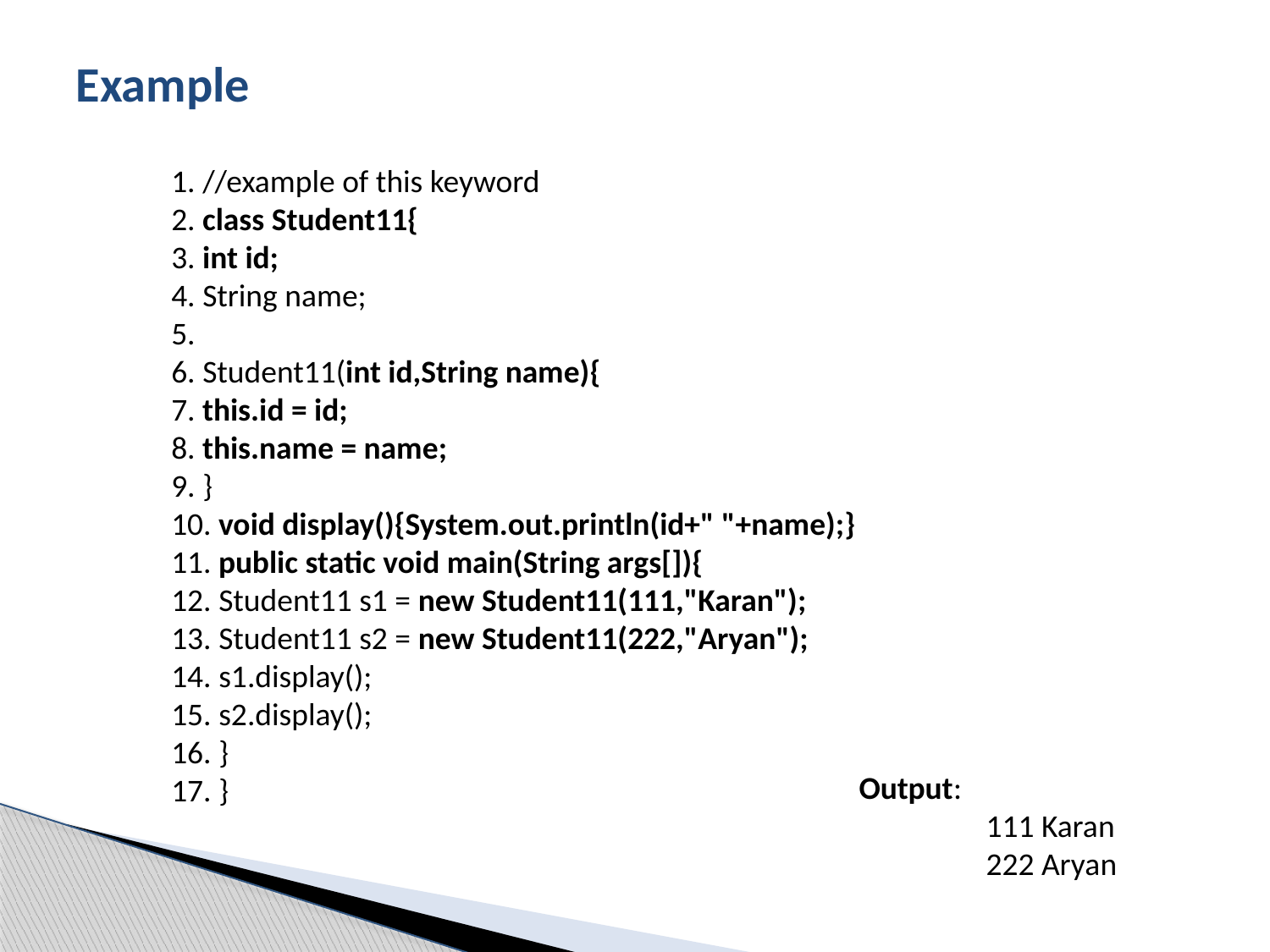

# Example

1. //example of this keyword
2. class Student11{
3. int id;
4. String name;
5.
6. Student11(int id,String name){
7. this.id = id;
8. this.name = name;
9. }
10. void display(){System.out.println(id+" "+name);}
11. public static void main(String args[]){
12. Student11 s1 = new Student11(111,"Karan");
13. Student11 s2 = new Student11(222,"Aryan");
14. s1.display();
15. s2.display();
16. }
17. }

Output:
	111 Karan
	222 Aryan